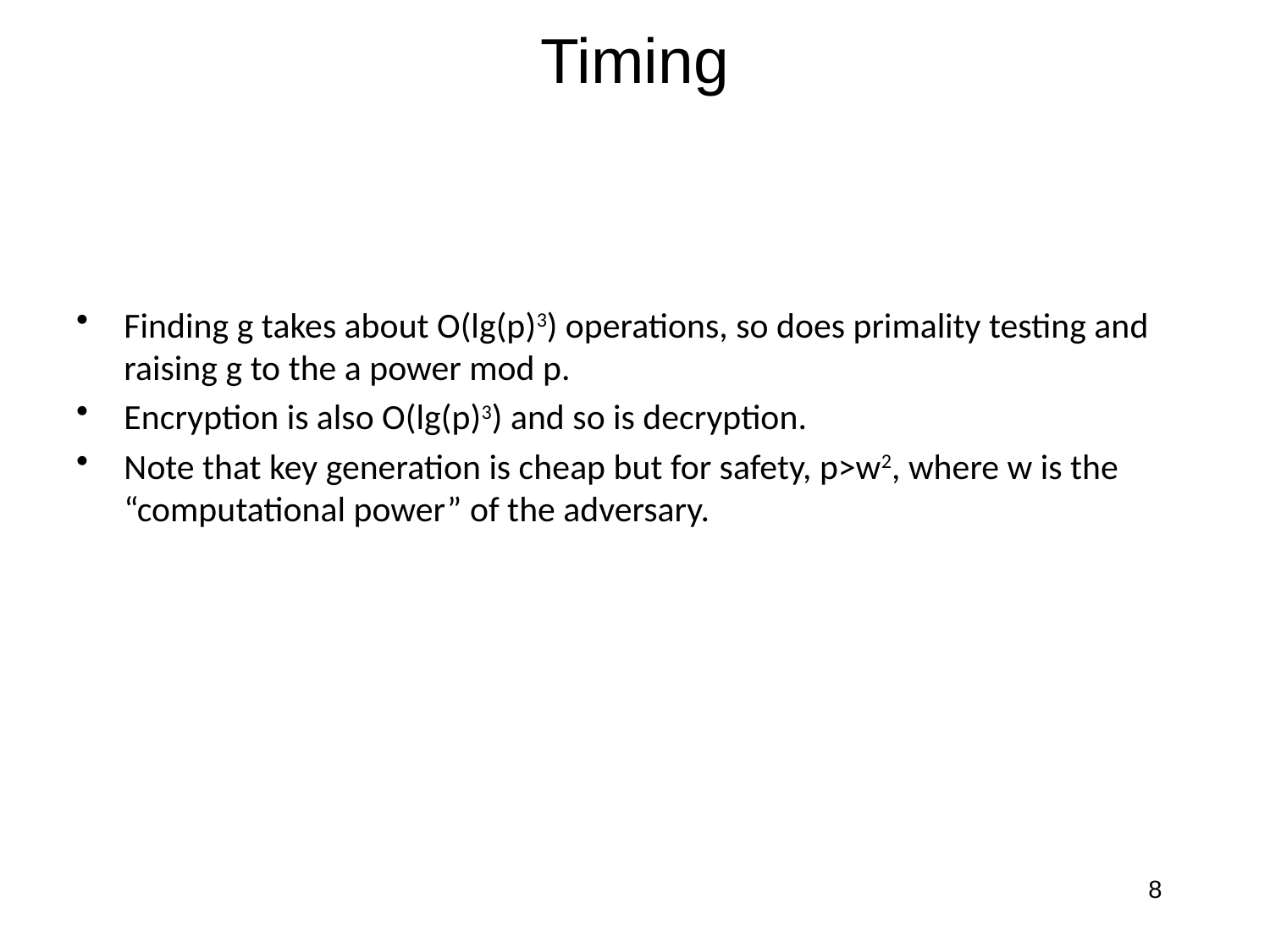

# Timing
Finding g takes about O(lg(p)3) operations, so does primality testing and raising g to the a power mod p.
Encryption is also O(lg(p)3) and so is decryption.
Note that key generation is cheap but for safety, p>w2, where w is the “computational power” of the adversary.
8